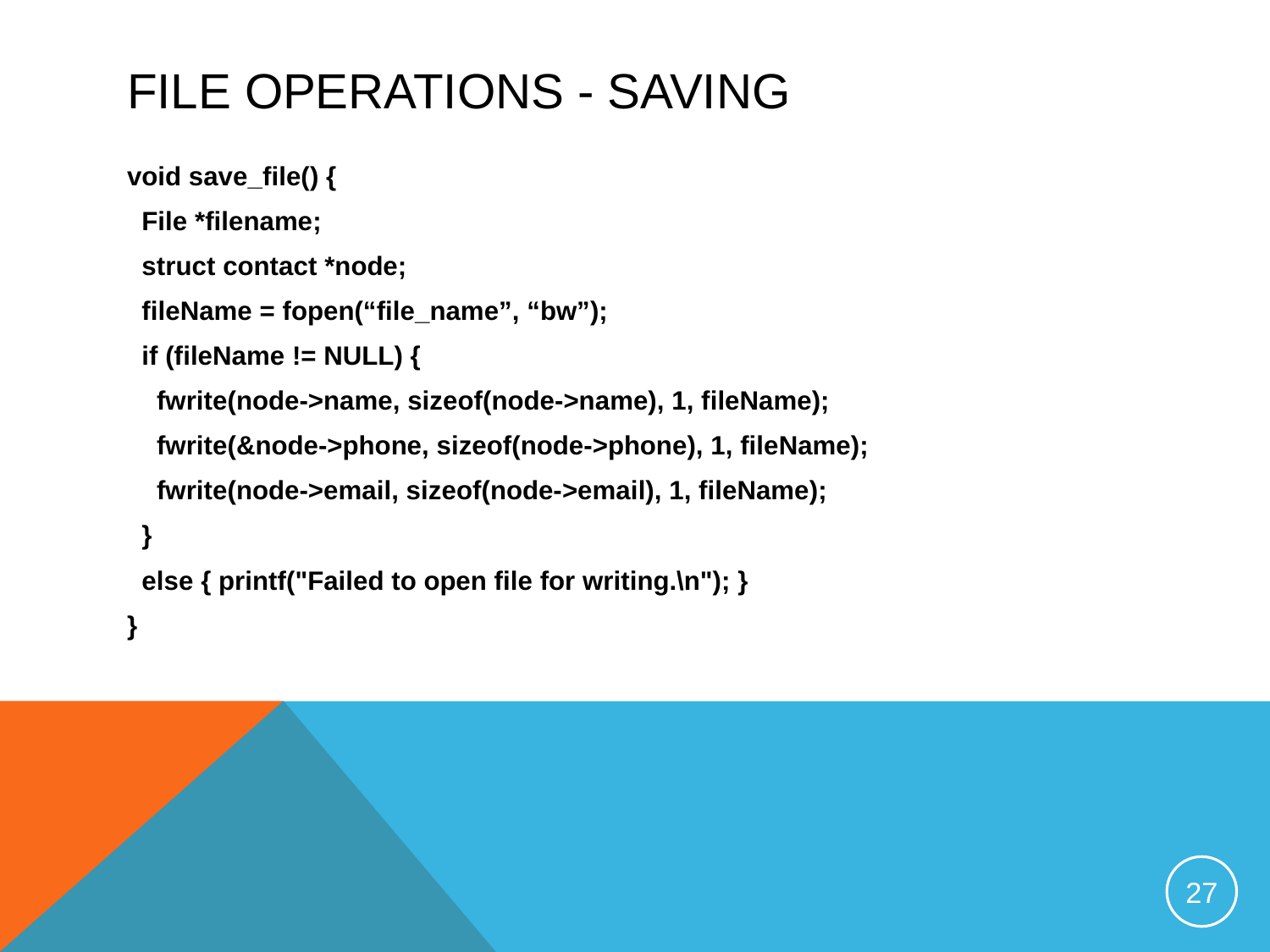

# File Operations - Saving
void save_file() {
  File *filename;
  struct contact *node;
  fileName = fopen(“file_name”, “bw”);
  if (fileName != NULL) {
    fwrite(node->name, sizeof(node->name), 1, fileName);
    fwrite(&node->phone, sizeof(node->phone), 1, fileName);
    fwrite(node->email, sizeof(node->email), 1, fileName);
  }
  else { printf("Failed to open file for writing.\n"); }
}

27